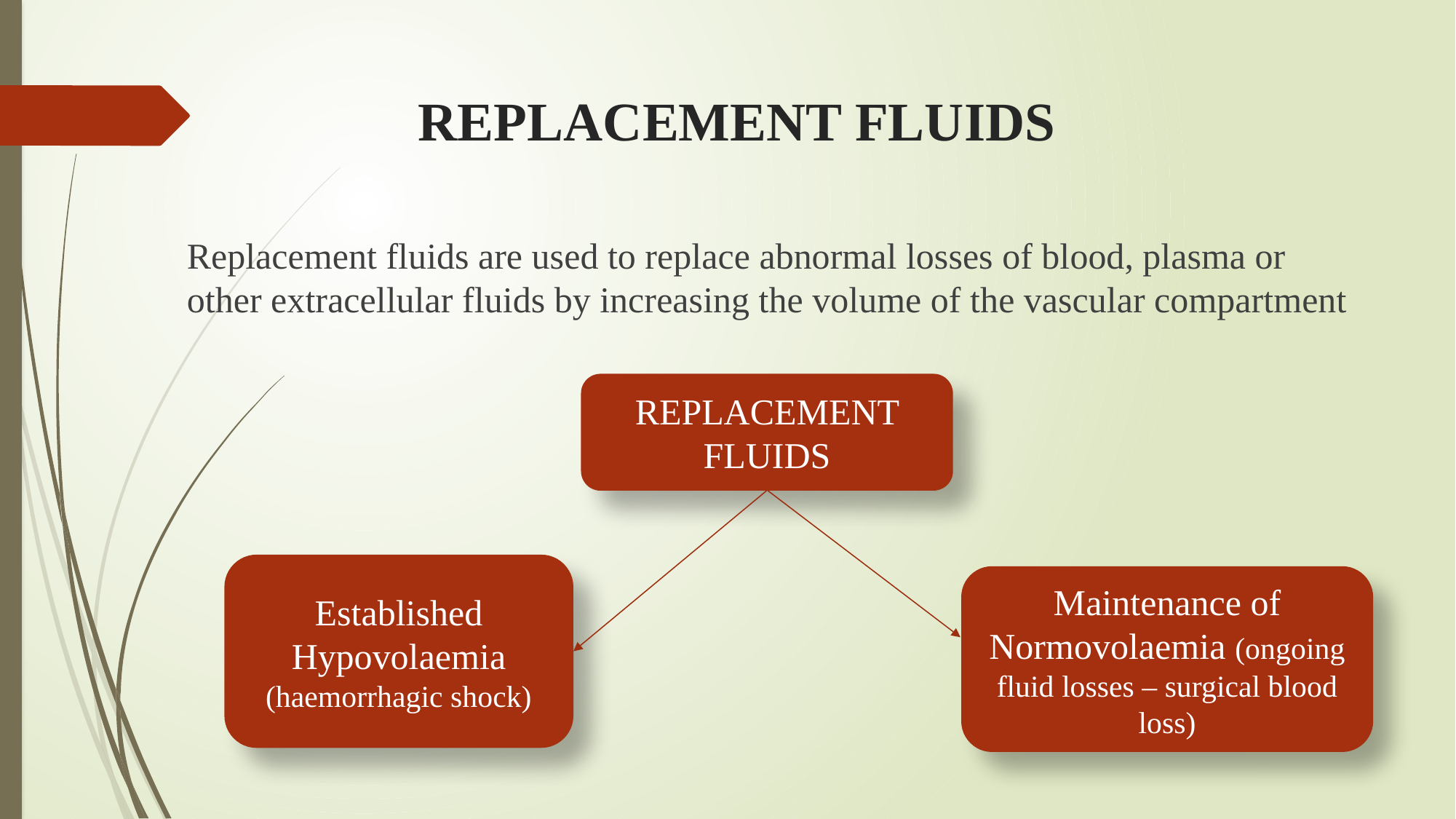

# REPLACEMENT FLUIDS
Replacement fluids are used to replace abnormal losses of blood, plasma or other extracellular fluids by increasing the volume of the vascular compartment
REPLACEMENT FLUIDS
Established Hypovolaemia
(haemorrhagic shock)
Maintenance of Normovolaemia (ongoing fluid losses – surgical blood loss)